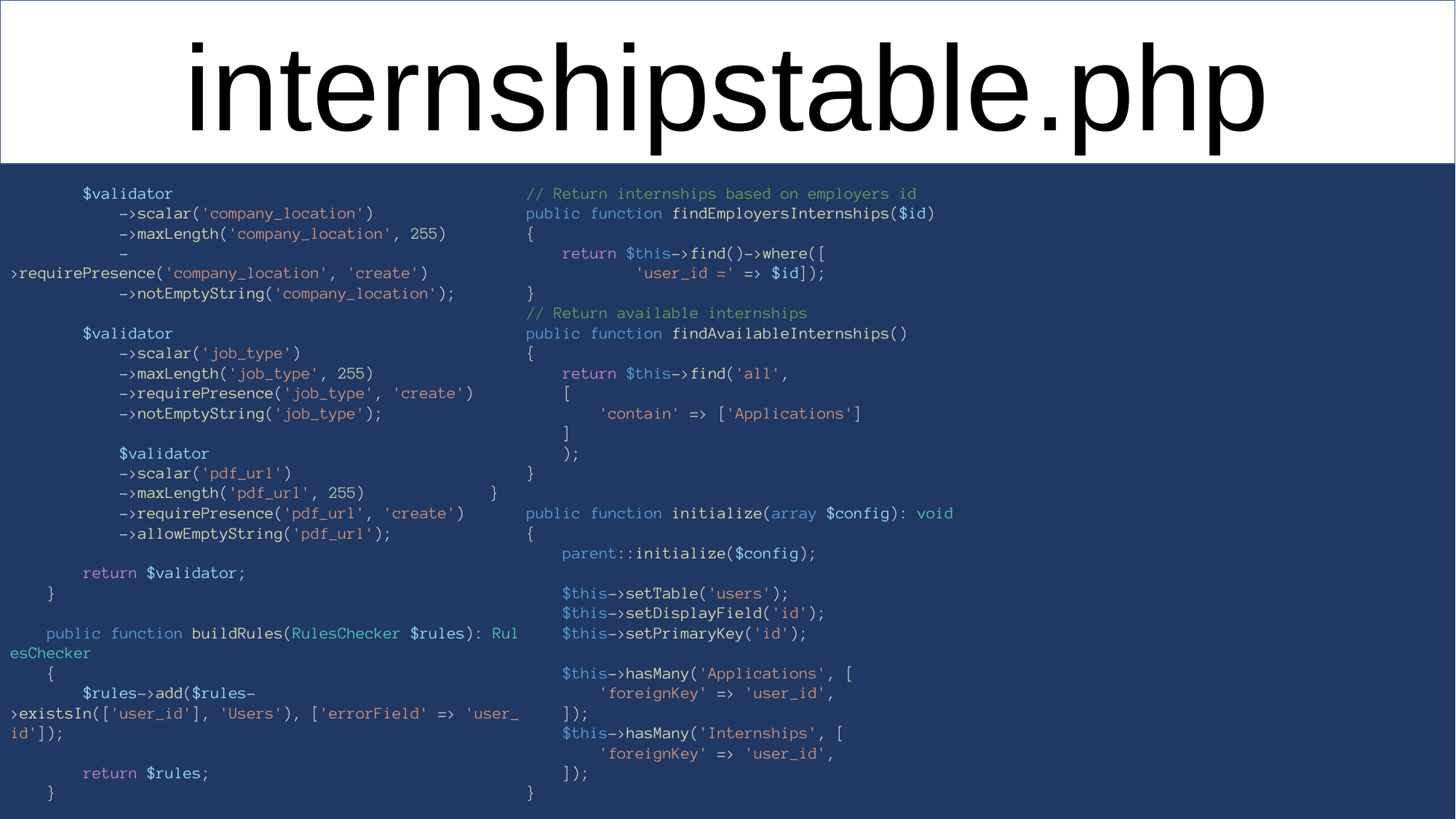

internshipstable.php
        $validator
            ->scalar('company_location')
            ->maxLength('company_location', 255)
            ->requirePresence('company_location', 'create')
            ->notEmptyString('company_location');
        $validator
            ->scalar('job_type')
            ->maxLength('job_type', 255)
            ->requirePresence('job_type', 'create')
            ->notEmptyString('job_type');
            $validator
            ->scalar('pdf_url')
            ->maxLength('pdf_url', 255)
            ->requirePresence('pdf_url', 'create')
            ->allowEmptyString('pdf_url');
        return $validator;
    }

    public function buildRules(RulesChecker $rules): RulesChecker
    {
        $rules->add($rules->existsIn(['user_id'], 'Users'), ['errorField' => 'user_id']);
        return $rules;
    }
    // Return internships based on employers id
    public function findEmployersInternships($id)
    {
        return $this->find()->where([
                'user_id =' => $id]);
    }
    // Return available internships
    public function findAvailableInternships()
    {
        return $this->find('all',
        [
            'contain' => ['Applications']
        ]
        );
    }
}
    public function initialize(array $config): void
    {
        parent::initialize($config);
        $this->setTable('users');
        $this->setDisplayField('id');
        $this->setPrimaryKey('id');
        $this->hasMany('Applications', [
            'foreignKey' => 'user_id',
        ]);
        $this->hasMany('Internships', [
            'foreignKey' => 'user_id',
        ]);
    }